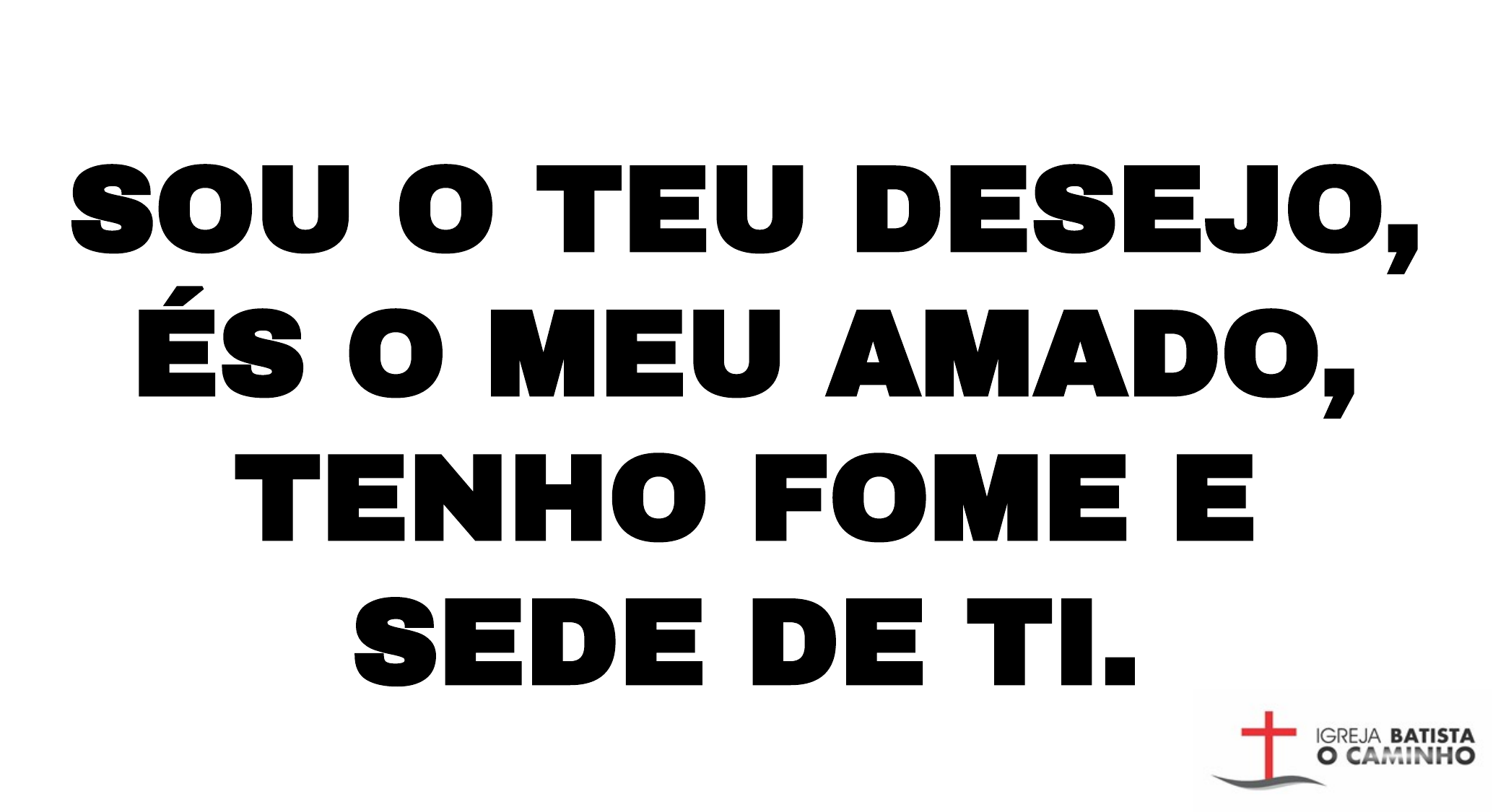

SOU O TEU DESEJO, ÉS O MEU AMADO,
TENHO FOME E SEDE DE TI.